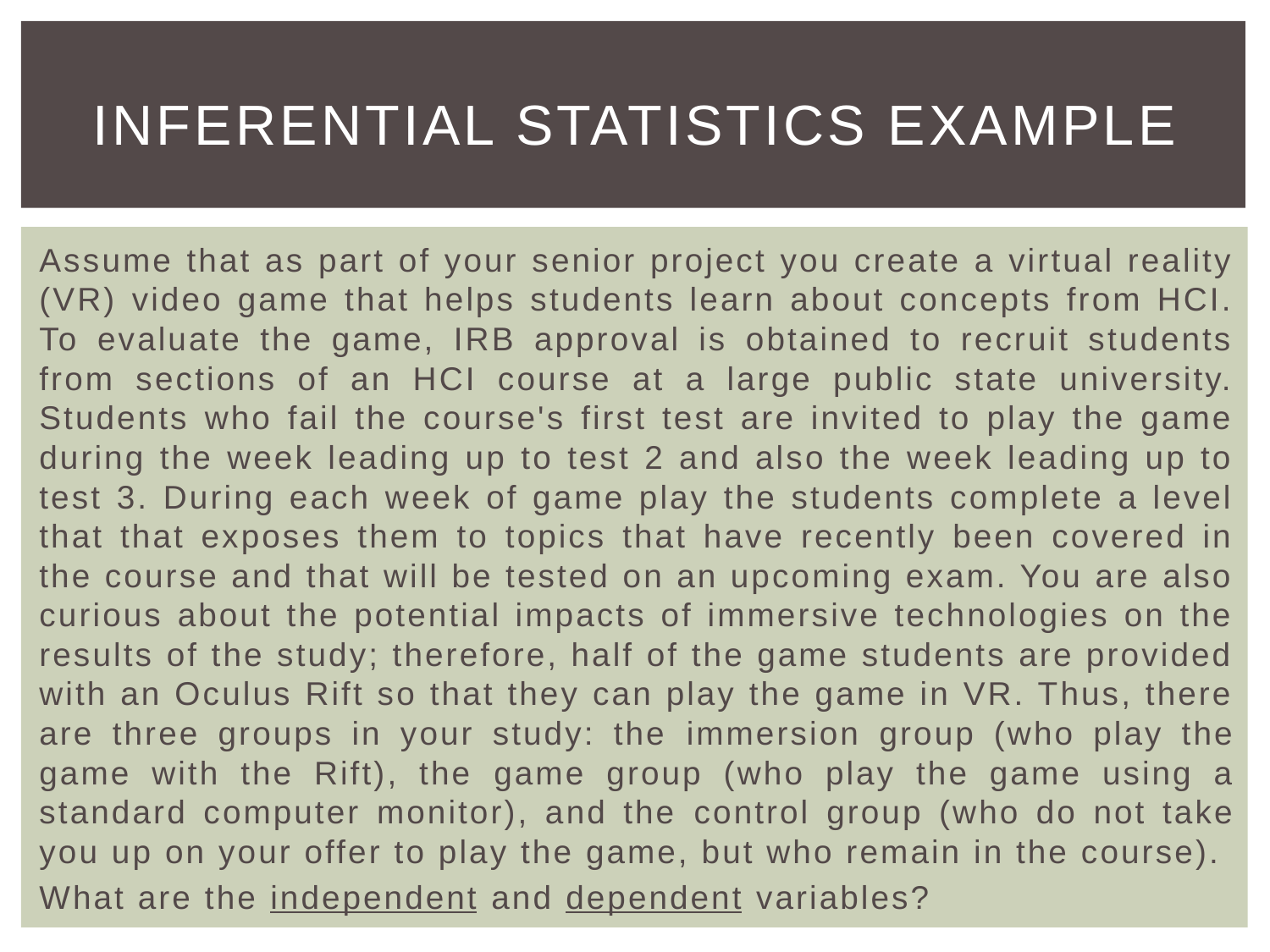

# Inferential Statistics Example
Assume that as part of your senior project you create a virtual reality (VR) video game that helps students learn about concepts from HCI. To evaluate the game, IRB approval is obtained to recruit students from sections of an HCI course at a large public state university. Students who fail the course's first test are invited to play the game during the week leading up to test 2 and also the week leading up to test 3. During each week of game play the students complete a level that that exposes them to topics that have recently been covered in the course and that will be tested on an upcoming exam. You are also curious about the potential impacts of immersive technologies on the results of the study; therefore, half of the game students are provided with an Oculus Rift so that they can play the game in VR. Thus, there are three groups in your study: the immersion group (who play the game with the Rift), the game group (who play the game using a standard computer monitor), and the control group (who do not take you up on your offer to play the game, but who remain in the course).
What are the independent and dependent variables?